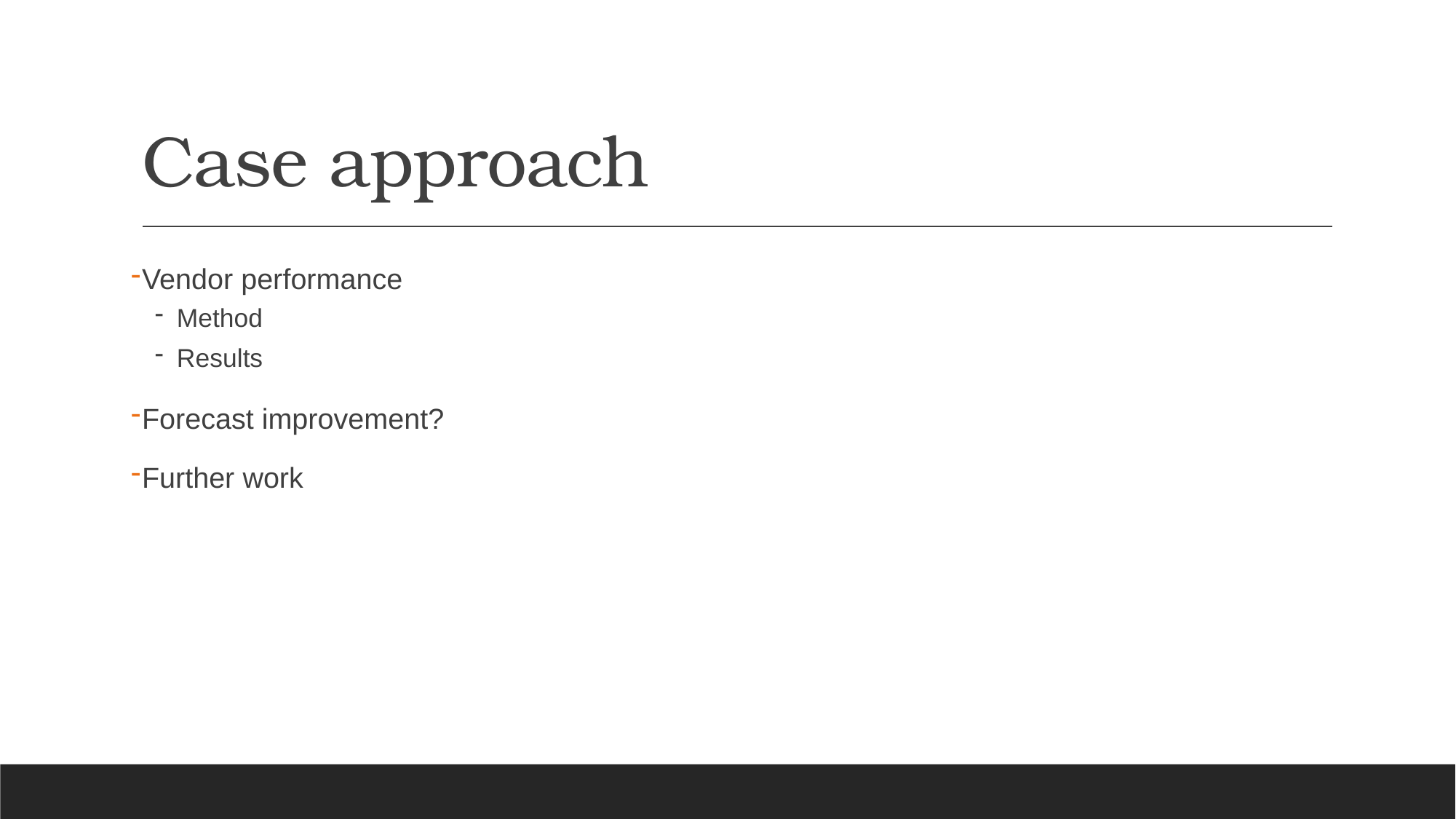

# Case approach
Vendor performance
Method
Results
Forecast improvement?
Further work